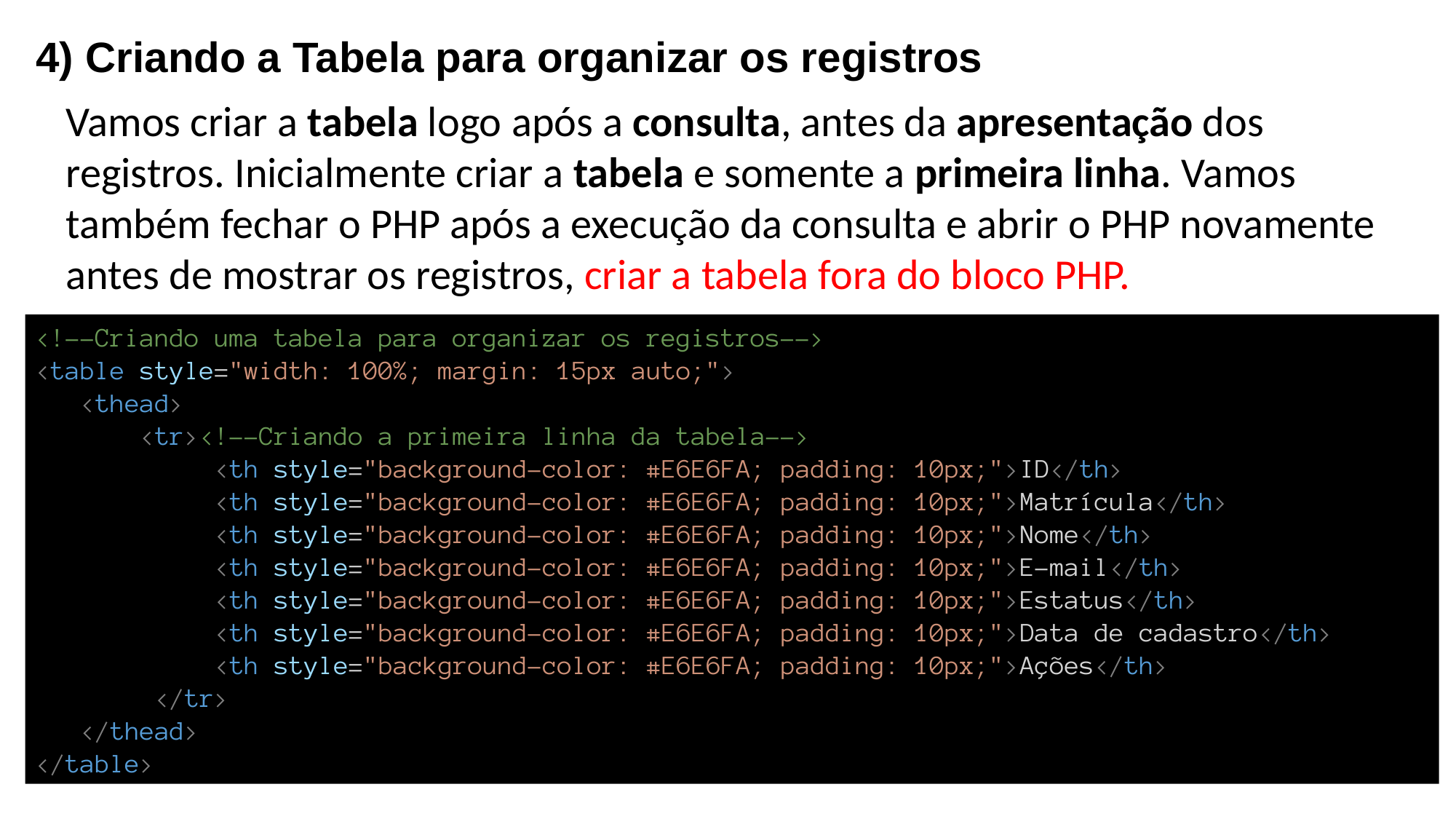

# 4) Criando a Tabela para organizar os registros
Vamos criar a tabela logo após a consulta, antes da apresentação dos registros. Inicialmente criar a tabela e somente a primeira linha. Vamos também fechar o PHP após a execução da consulta e abrir o PHP novamente antes de mostrar os registros, criar a tabela fora do bloco PHP.
<!--Criando uma tabela para organizar os registros-->
<table style="width: 100%; margin: 15px auto;">
   <thead>
       <tr><!--Criando a primeira linha da tabela-->
            <th style="background-color: #E6E6FA; padding: 10px;">ID</th>
            <th style="background-color: #E6E6FA; padding: 10px;">Matrícula</th>
            <th style="background-color: #E6E6FA; padding: 10px;">Nome</th>
            <th style="background-color: #E6E6FA; padding: 10px;">E-mail</th>
            <th style="background-color: #E6E6FA; padding: 10px;">Estatus</th>
            <th style="background-color: #E6E6FA; padding: 10px;">Data de cadastro</th>
            <th style="background-color: #E6E6FA; padding: 10px;">Ações</th>
        </tr>
   </thead>
</table>